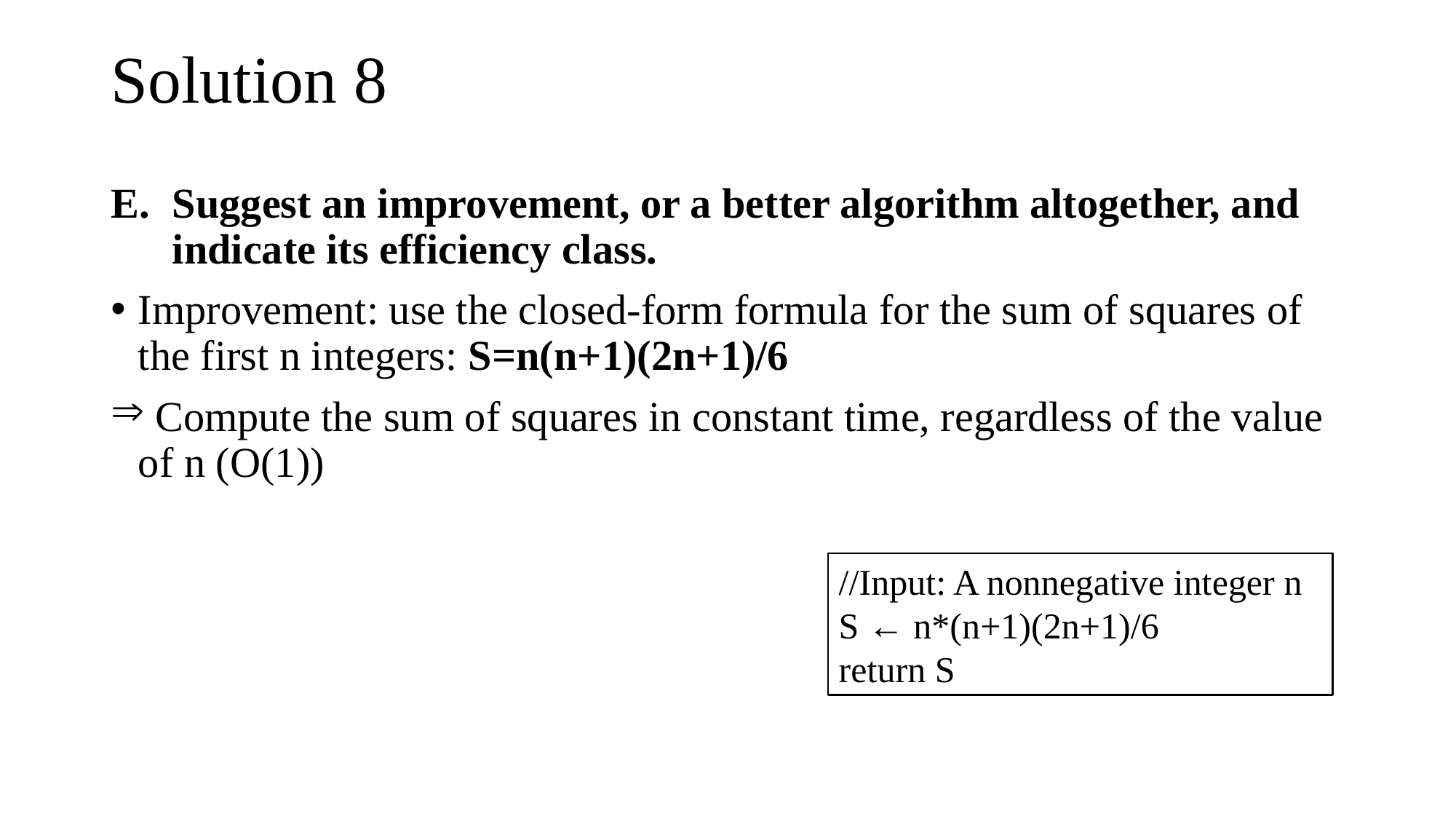

# Solution 8
Suggest an improvement, or a better algorithm altogether, and indicate its efficiency class.
Improvement: use the closed-form formula for the sum of squares of the first n integers: S=n(n+1)(2n+1)/6
 Compute the sum of squares in constant time, regardless of the value of n (O(1))
//Input: A nonnegative integer n
S ← n*(n+1)(2n+1)/6
return S